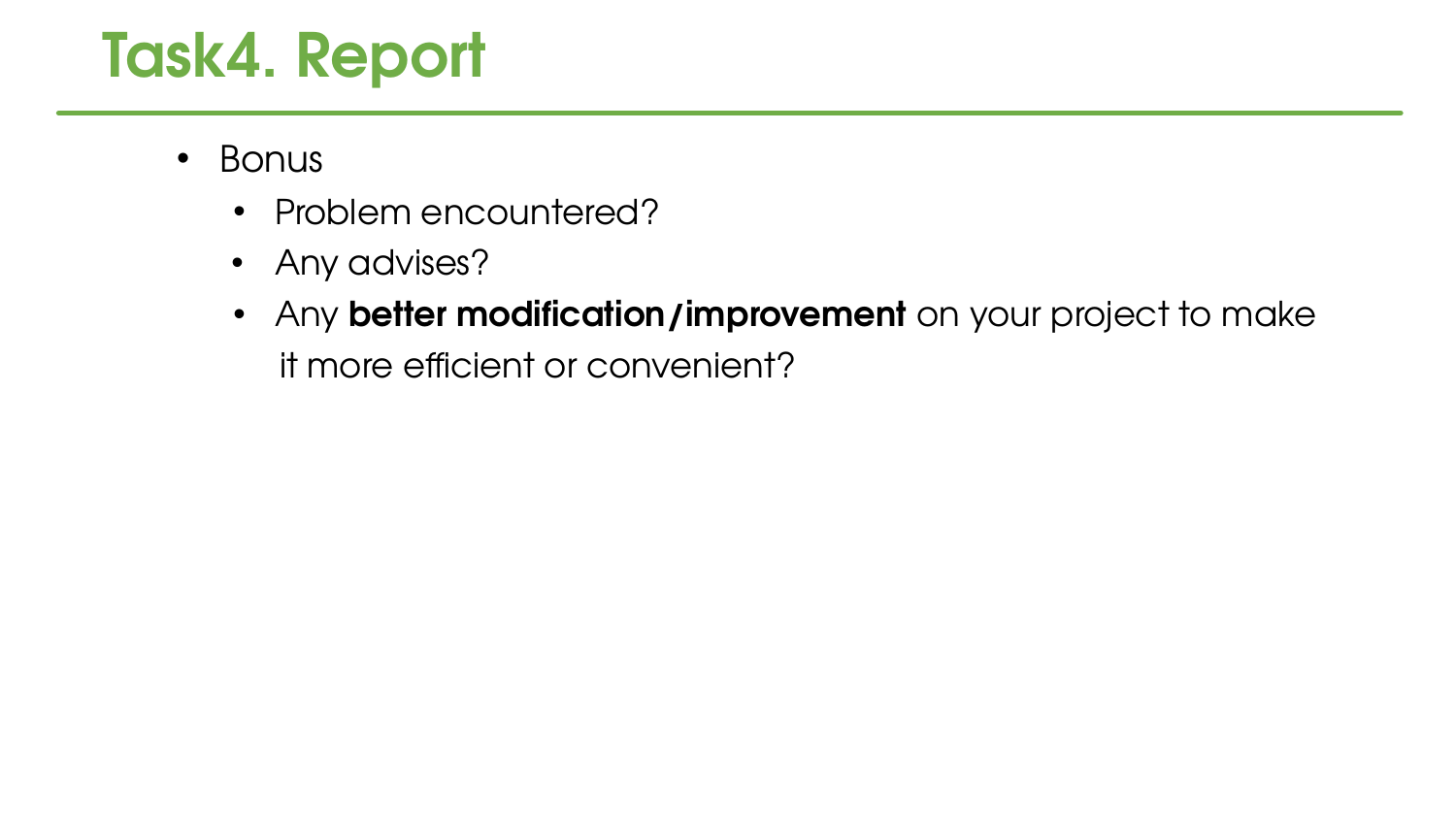

# Task4. Report

Bonus
Problem encountered?
Any advises?
Any better modification/improvement on your project to make
     it more efficient or convenient?